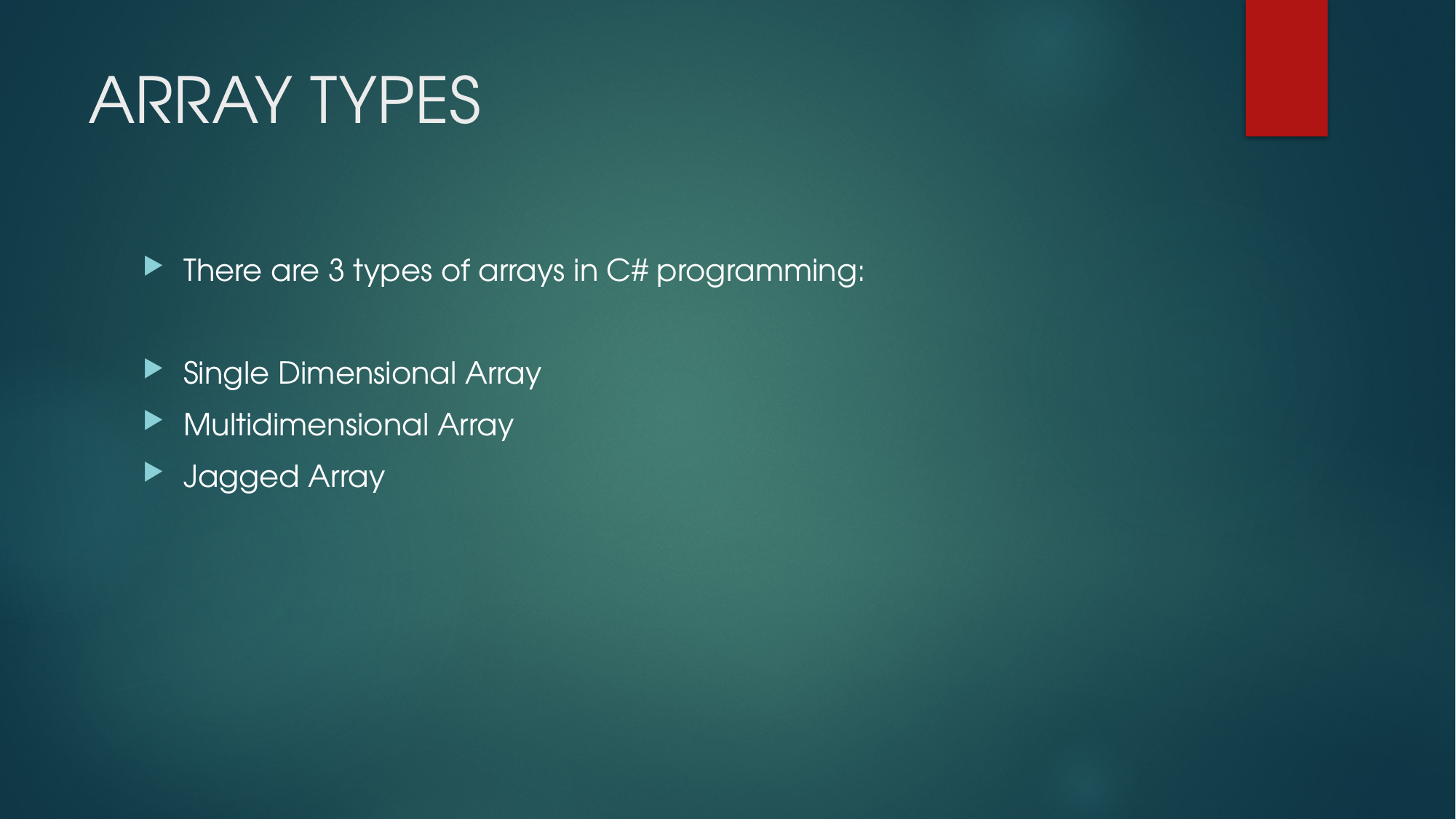

# ARRAY TYPES
There are 3 types of arrays in C# programming:

Single Dimensional Array
Multidimensional Array
Jagged Array